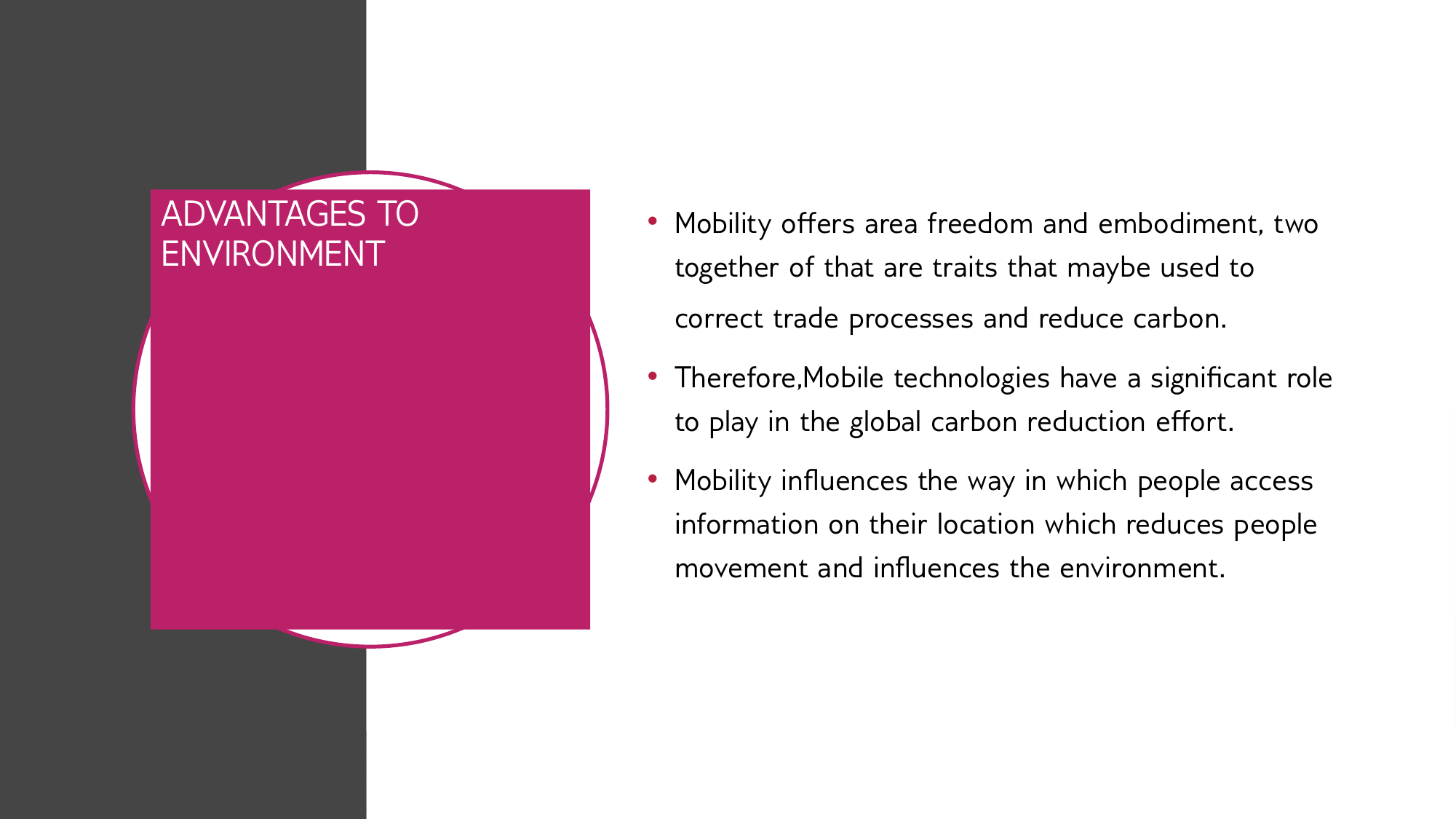

Mobility offers area freedom and embodiment, two together of that are traits that maybe used to correct trade processes and reduce carbon.
Therefore,Mobile technologies have a significant role to play in the global carbon reduction effort.
Mobility influences the way in which people access information on their location which reduces people movement and influences the environment.

# ADVANTAGES to environment